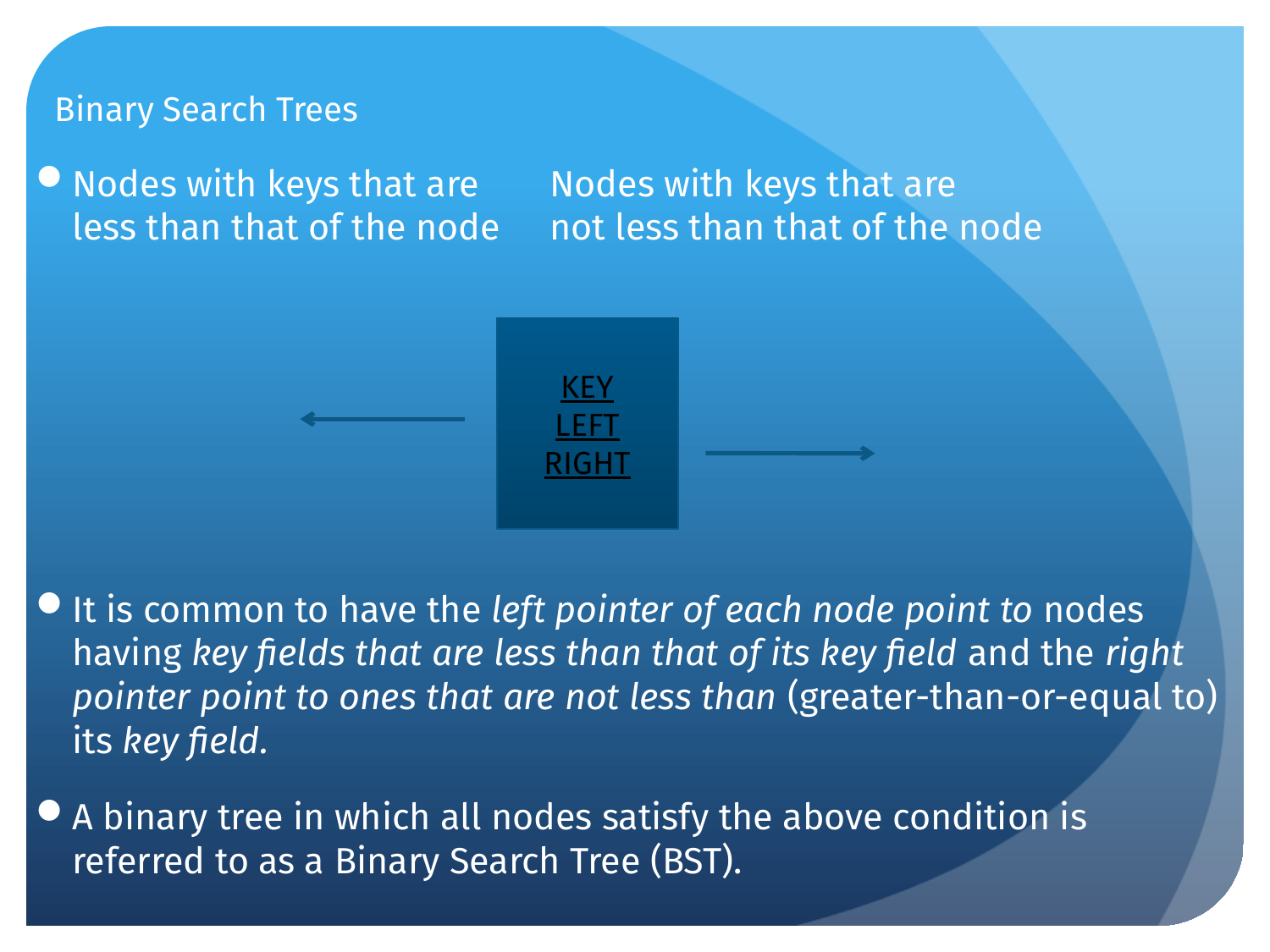

# Binary Search Trees
Nodes with keys that are		Nodes with keys that are
less than that of the node		not less than that of the node
It is common to have the left pointer of each node point to nodes having key fields that are less than that of its key field and the right pointer point to ones that are not less than (greater-than-or-equal to) its key field.
A binary tree in which all nodes satisfy the above condition is referred to as a Binary Search Tree (BST).
KEY
LEFT
RIGHT